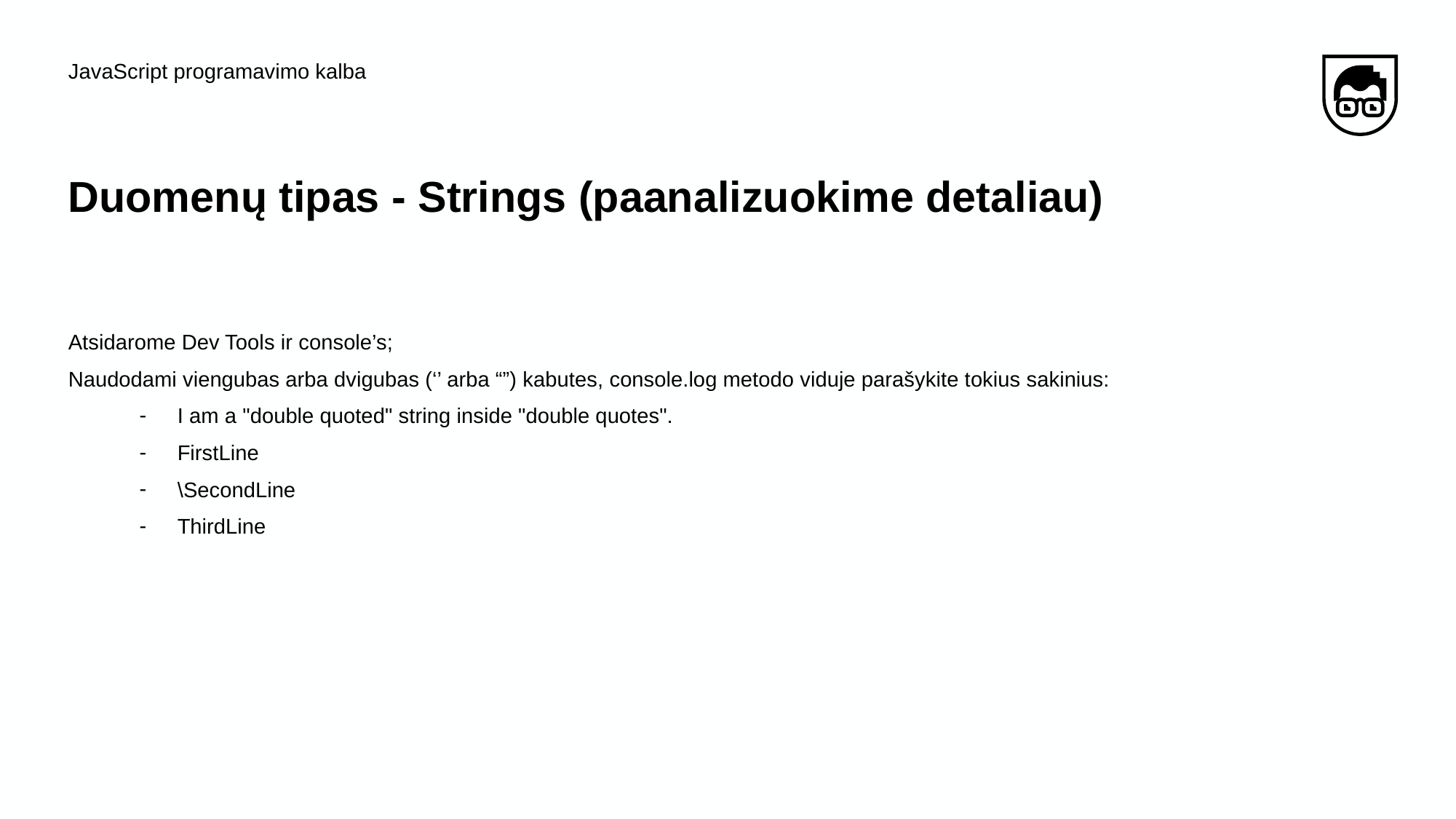

JavaScript programavimo kalba
# Duomenų tipas - Strings (paanalizuokime detaliau)
Atsidarome Dev Tools ir console’s;
Naudodami viengubas arba dvigubas (‘’ arba “”) kabutes, console.log metodo viduje parašykite tokius sakinius:
I am a "double quoted" string inside "double quotes".
FirstLine
\SecondLine
ThirdLine